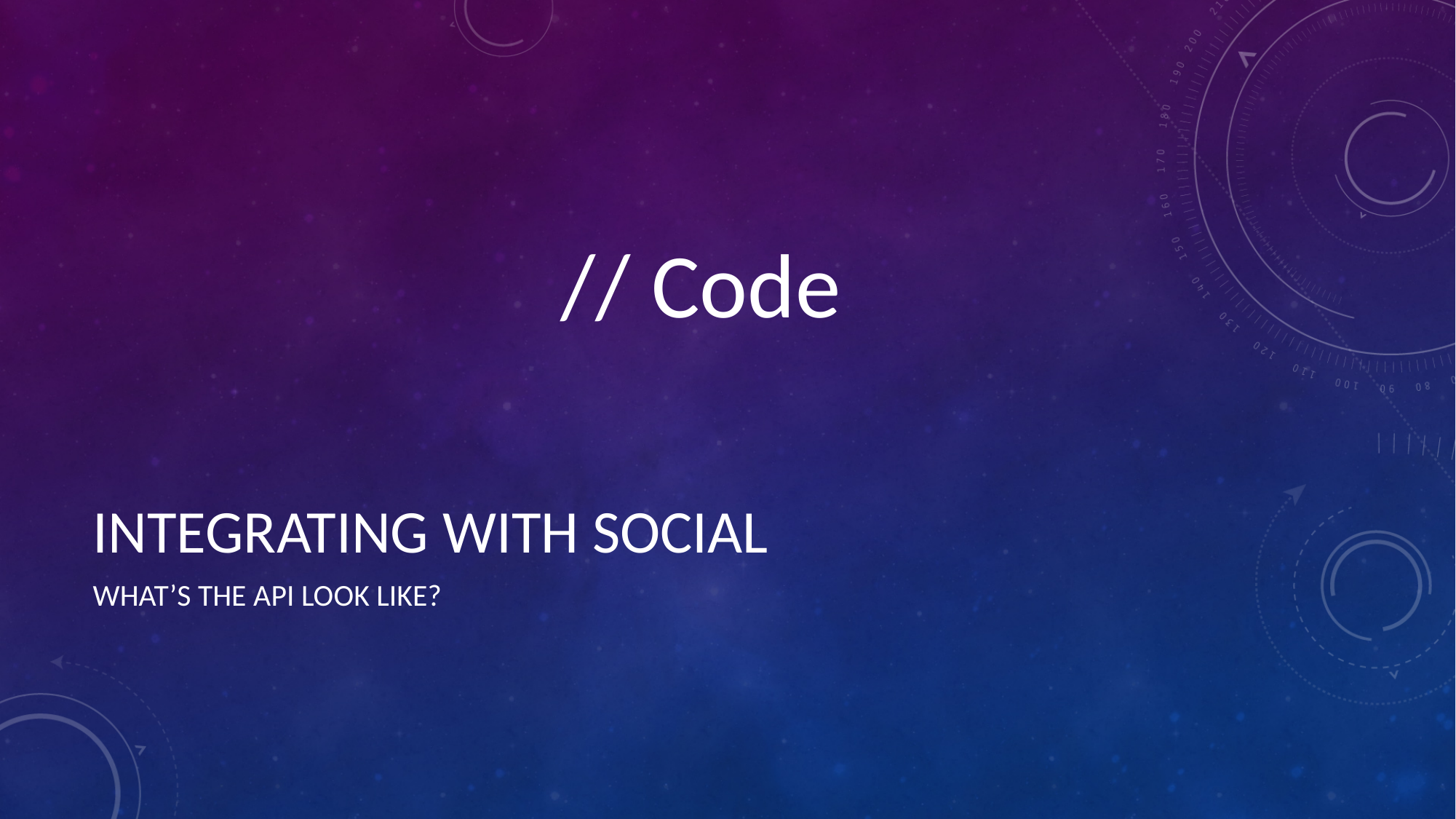

// Code
# Integrating with Social
What’s the Api look like?